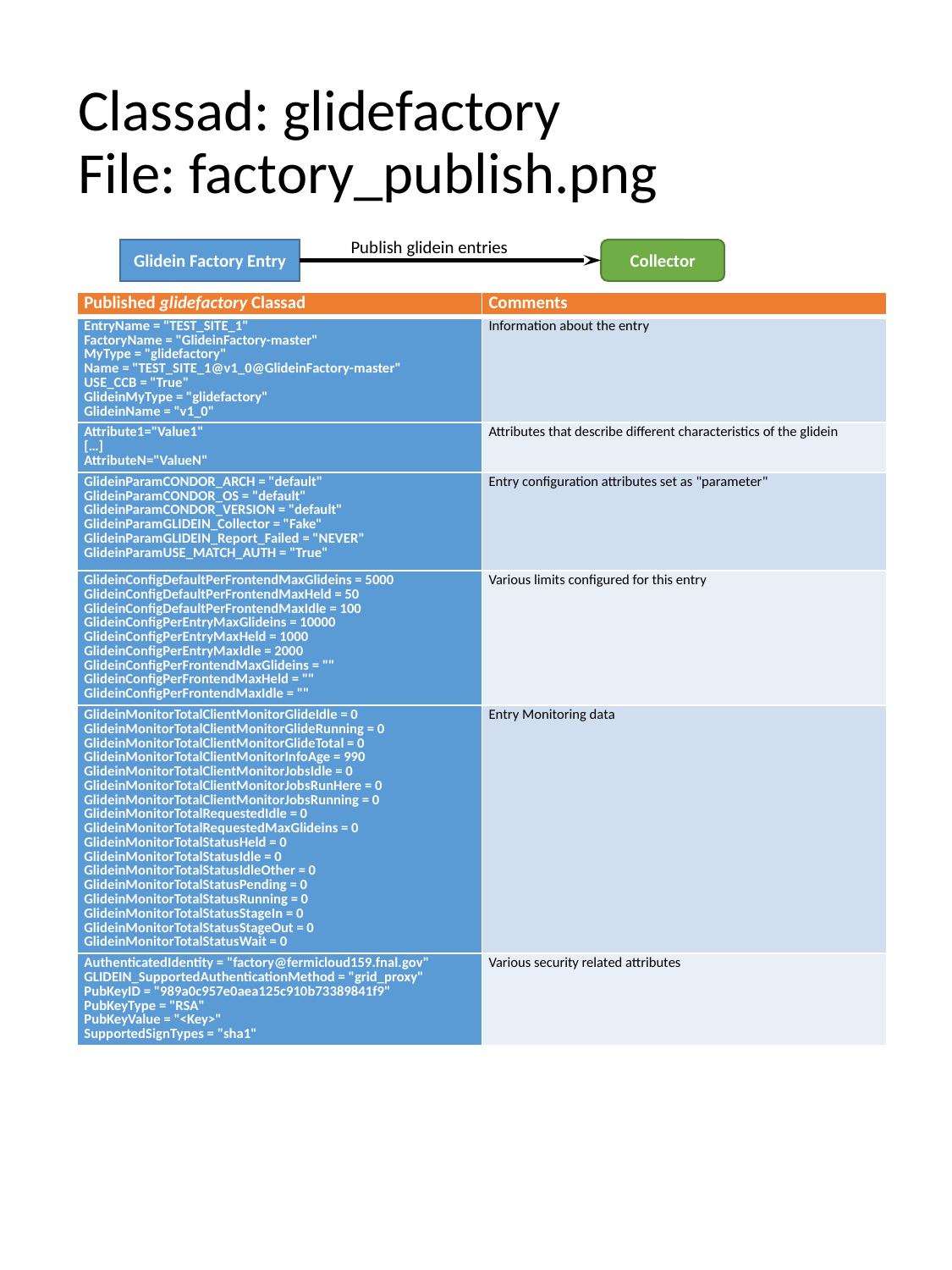

# Classad: glidefactory File: factory_publish.png
Publish glidein entries
Glidein Factory Entry
Collector
| Published glidefactory Classad | Comments |
| --- | --- |
| EntryName = "TEST\_SITE\_1" FactoryName = "GlideinFactory-master" MyType = "glidefactory" Name = "TEST\_SITE\_1@v1\_0@GlideinFactory-master" USE\_CCB = "True" GlideinMyType = "glidefactory" GlideinName = "v1\_0" | Information about the entry |
| Attribute1="Value1" […] AttributeN="ValueN" | Attributes that describe different characteristics of the glidein |
| GlideinParamCONDOR\_ARCH = "default" GlideinParamCONDOR\_OS = "default" GlideinParamCONDOR\_VERSION = "default" GlideinParamGLIDEIN\_Collector = "Fake" GlideinParamGLIDEIN\_Report\_Failed = "NEVER" GlideinParamUSE\_MATCH\_AUTH = "True" | Entry configuration attributes set as "parameter" |
| GlideinConfigDefaultPerFrontendMaxGlideins = 5000 GlideinConfigDefaultPerFrontendMaxHeld = 50 GlideinConfigDefaultPerFrontendMaxIdle = 100 GlideinConfigPerEntryMaxGlideins = 10000 GlideinConfigPerEntryMaxHeld = 1000 GlideinConfigPerEntryMaxIdle = 2000 GlideinConfigPerFrontendMaxGlideins = "" GlideinConfigPerFrontendMaxHeld = "" GlideinConfigPerFrontendMaxIdle = "" | Various limits configured for this entry |
| GlideinMonitorTotalClientMonitorGlideIdle = 0 GlideinMonitorTotalClientMonitorGlideRunning = 0 GlideinMonitorTotalClientMonitorGlideTotal = 0 GlideinMonitorTotalClientMonitorInfoAge = 990 GlideinMonitorTotalClientMonitorJobsIdle = 0 GlideinMonitorTotalClientMonitorJobsRunHere = 0 GlideinMonitorTotalClientMonitorJobsRunning = 0 GlideinMonitorTotalRequestedIdle = 0 GlideinMonitorTotalRequestedMaxGlideins = 0 GlideinMonitorTotalStatusHeld = 0 GlideinMonitorTotalStatusIdle = 0 GlideinMonitorTotalStatusIdleOther = 0 GlideinMonitorTotalStatusPending = 0 GlideinMonitorTotalStatusRunning = 0 GlideinMonitorTotalStatusStageIn = 0 GlideinMonitorTotalStatusStageOut = 0 GlideinMonitorTotalStatusWait = 0 | Entry Monitoring data |
| AuthenticatedIdentity = "factory@fermicloud159.fnal.gov" GLIDEIN\_SupportedAuthenticationMethod = "grid\_proxy" PubKeyID = "989a0c957e0aea125c910b73389841f9" PubKeyType = "RSA" PubKeyValue = "<Key>" SupportedSignTypes = "sha1" | Various security related attributes |